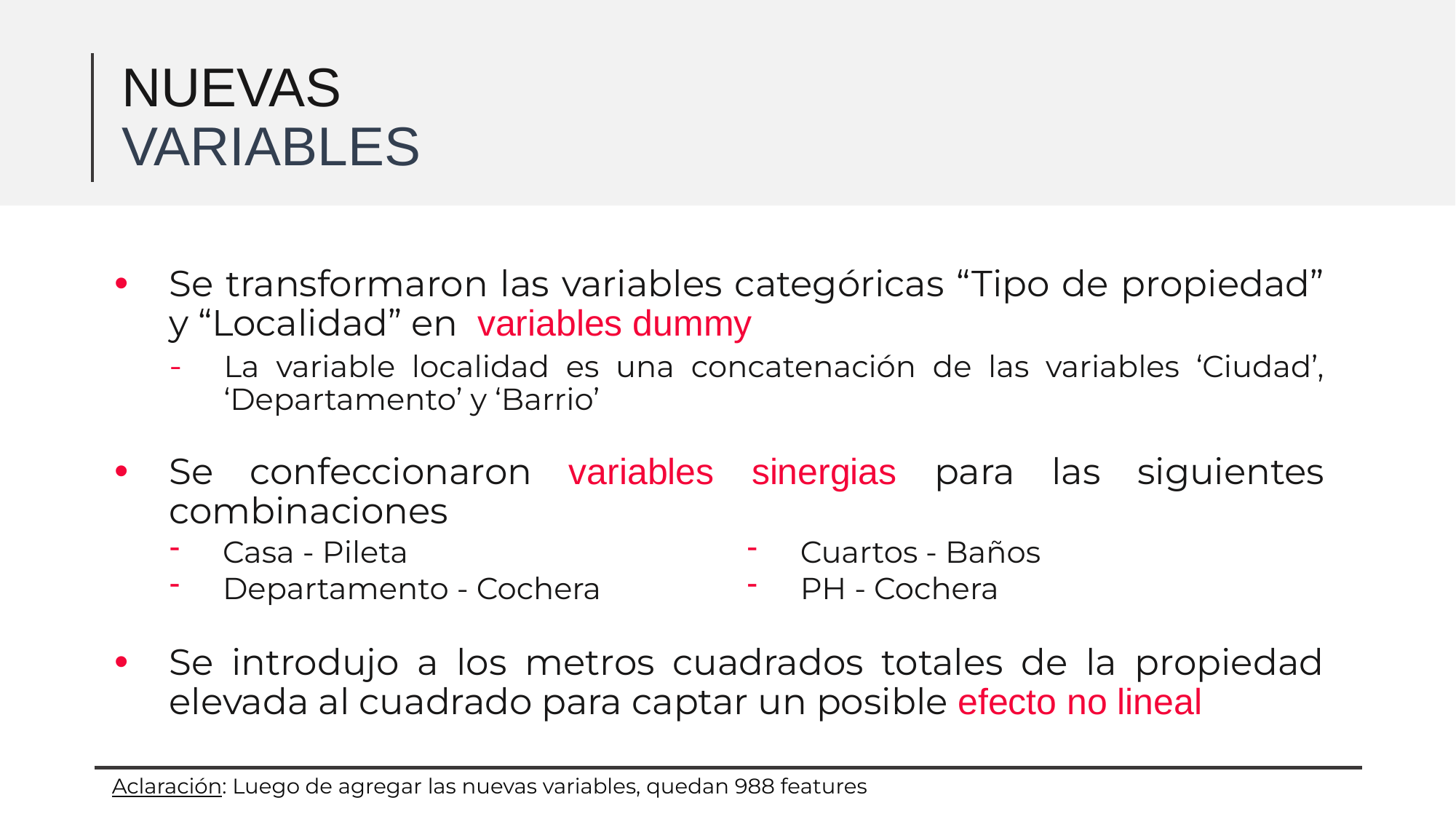

NUEVAS
VARIABLES
Se transformaron las variables categóricas “Tipo de propiedad” y “Localidad” en  variables dummy
La variable localidad es una concatenación de las variables ‘Ciudad’, ‘Departamento’ y ‘Barrio’
Se confeccionaron variables sinergias para las siguientes combinaciones

Se introdujo a los metros cuadrados totales de la propiedad elevada al cuadrado para captar un posible efecto no lineal
Casa - Pileta
Departamento - Cochera
Cuartos - Baños
PH - Cochera
Aclaración: Luego de agregar las nuevas variables, quedan 988 features